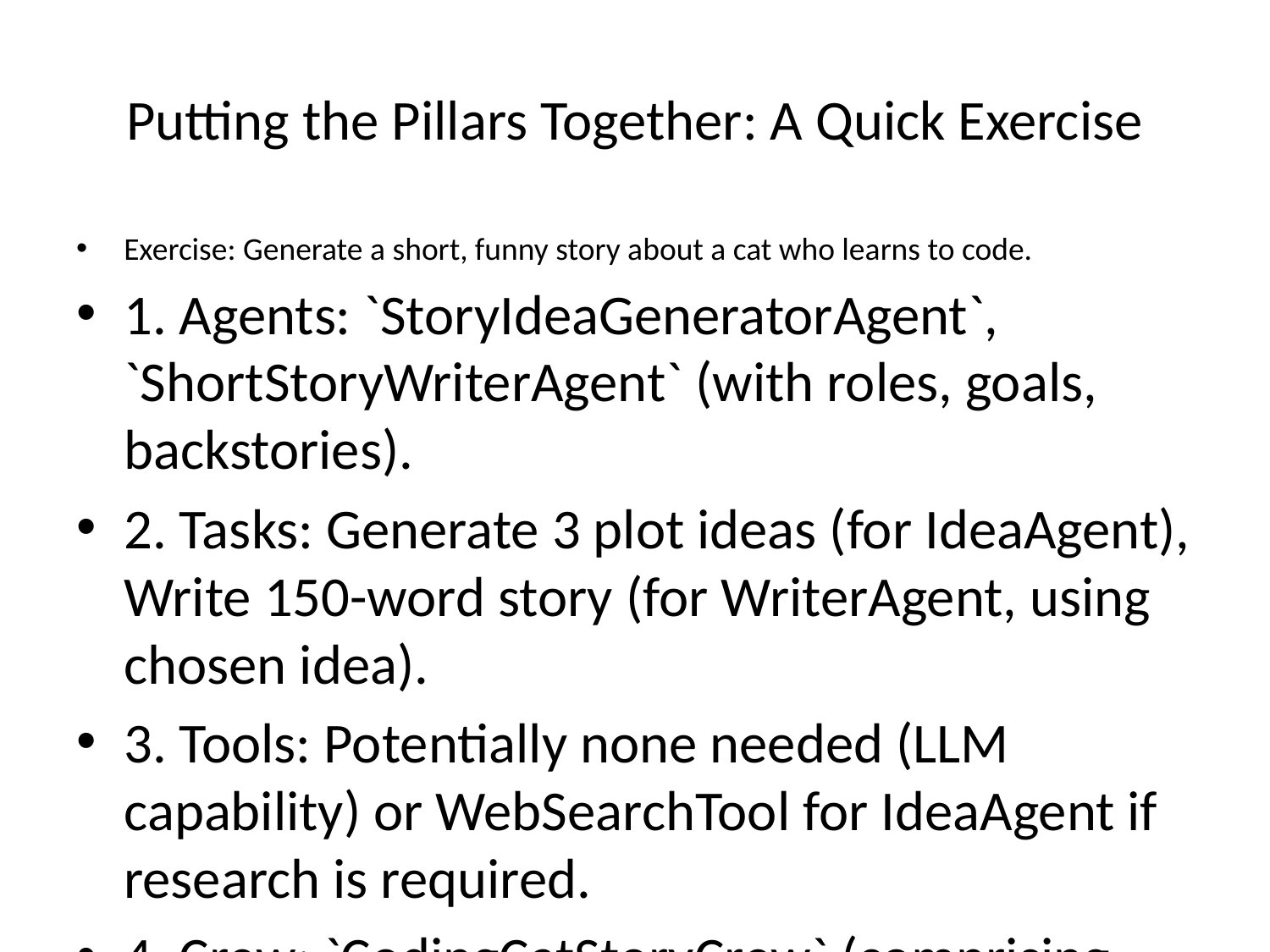

# Putting the Pillars Together: A Quick Exercise
Exercise: Generate a short, funny story about a cat who learns to code.
1. Agents: `StoryIdeaGeneratorAgent`, `ShortStoryWriterAgent` (with roles, goals, backstories).
2. Tasks: Generate 3 plot ideas (for IdeaAgent), Write 150-word story (for WriterAgent, using chosen idea).
3. Tools: Potentially none needed (LLM capability) or WebSearchTool for IdeaAgent if research is required.
4. Crew: `CodingCatStoryCrew` (comprising the two agents and their tasks).
5. Process: Sequential (Idea generation before story writing).